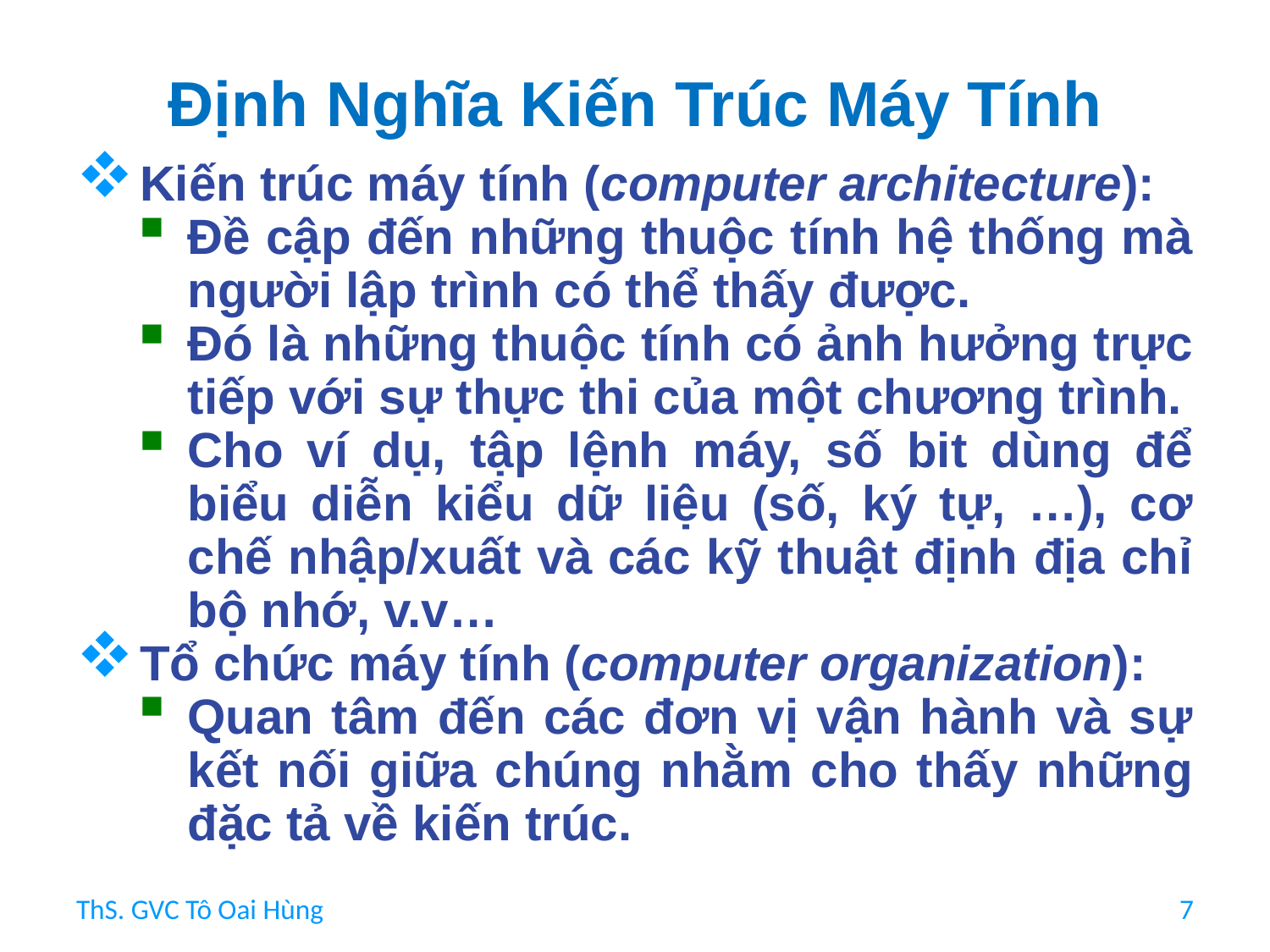

# Định Nghĩa Kiến Trúc Máy Tính
Kiến trúc máy tính (computer architecture):
Đề cập đến những thuộc tính hệ thống mà người lập trình có thể thấy được.
Đó là những thuộc tính có ảnh hưởng trực tiếp với sự thực thi của một chương trình.
Cho ví dụ, tập lệnh máy, số bit dùng để biểu diễn kiểu dữ liệu (số, ký tự, …), cơ chế nhập/xuất và các kỹ thuật định địa chỉ bộ nhớ, v.v…
Tổ chức máy tính (computer organization):
Quan tâm đến các đơn vị vận hành và sự kết nối giữa chúng nhằm cho thấy những đặc tả về kiến trúc.

ThS. GVC Tô Oai Hùng
7